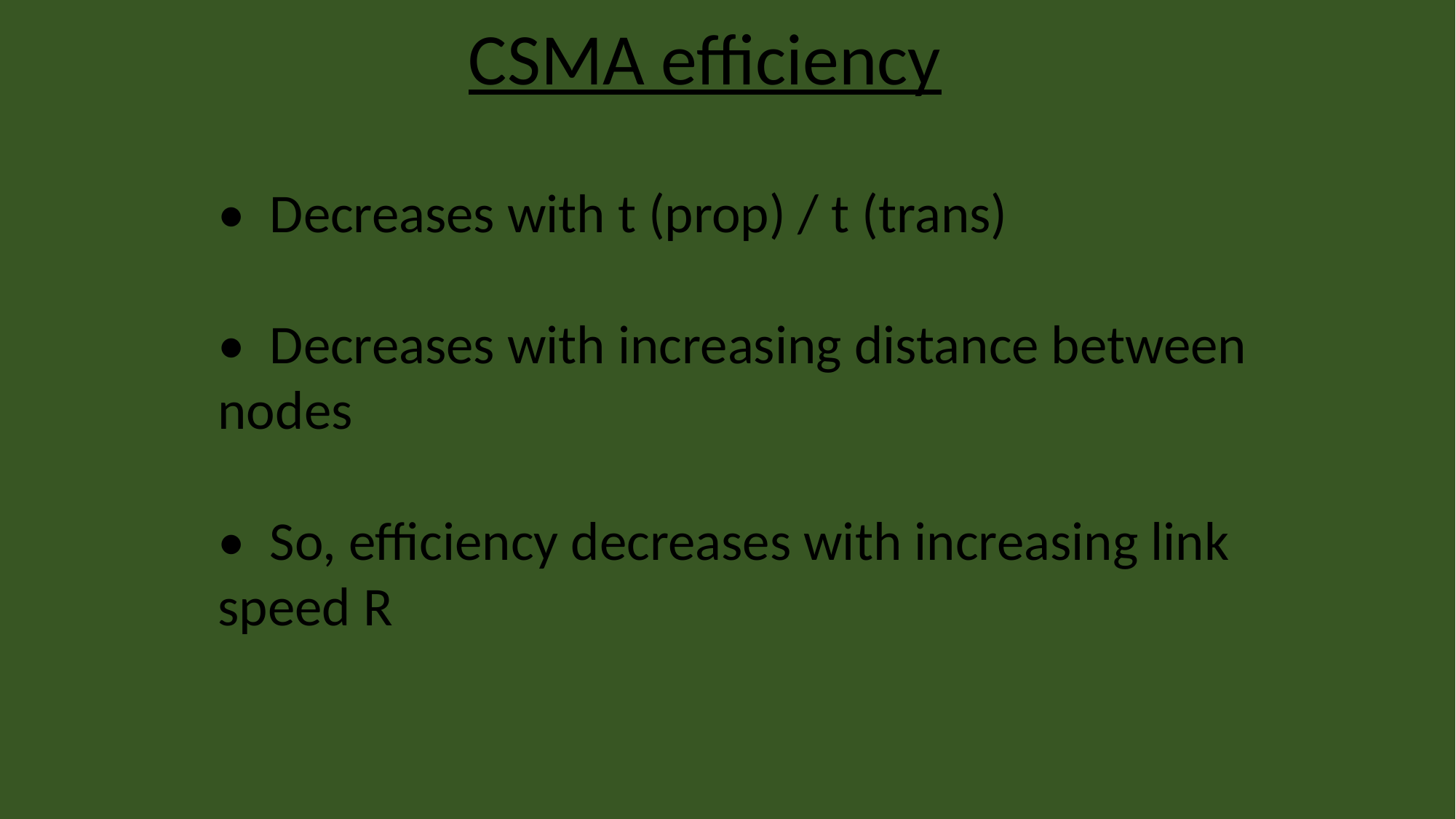

CSMA efficiency

•  Decreases with t (prop) / t (trans)

•  Decreases with increasing distance between nodes

•  So, efficiency decreases with increasing link speed R